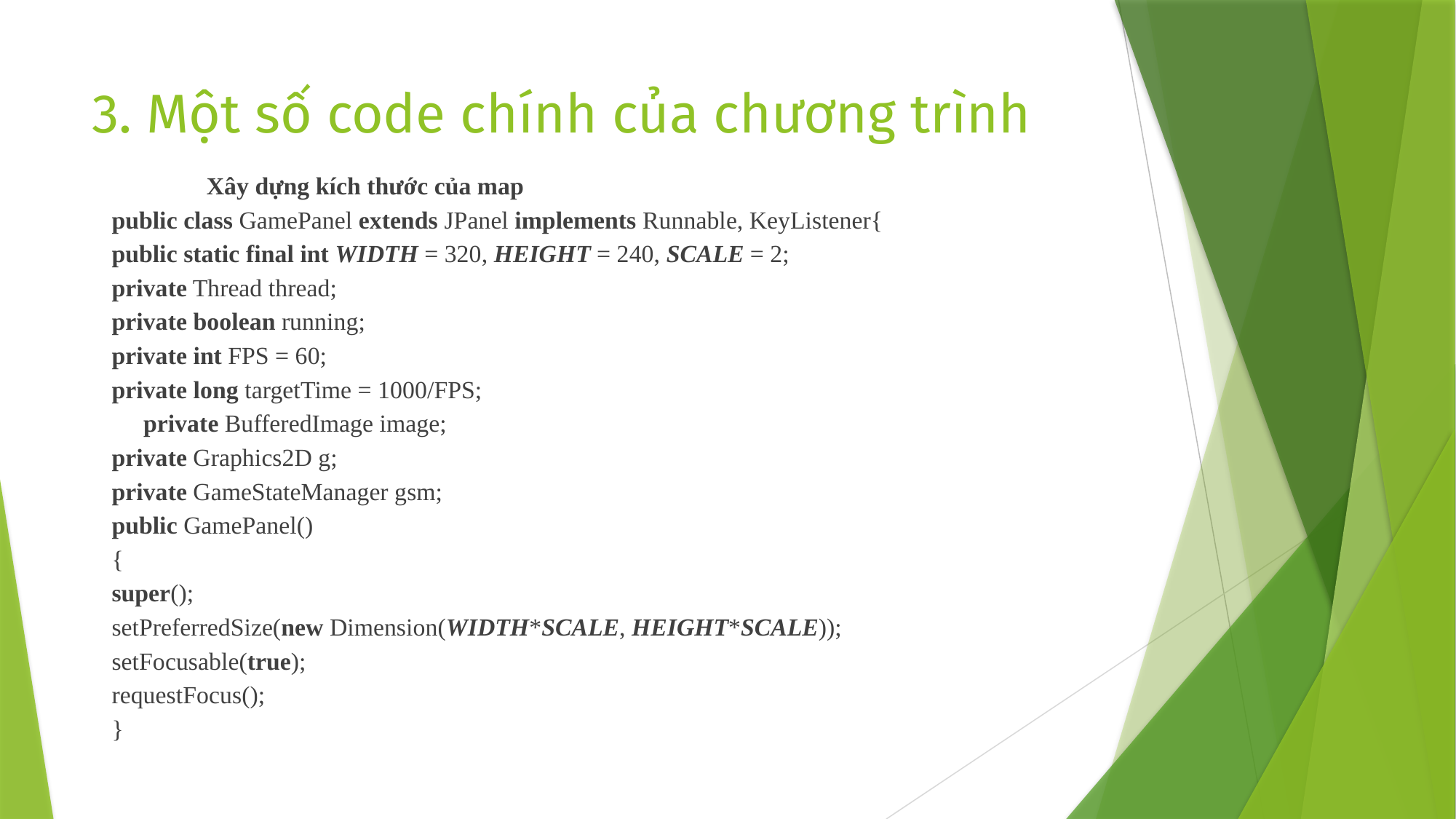

# 3. Một số code chính của chương trình
Xây dựng kích thước của map
	public class GamePanel extends JPanel implements Runnable, KeyListener{
	public static final int WIDTH = 320, HEIGHT = 240, SCALE = 2;
	private Thread thread;
	private boolean running;
	private int FPS = 60;
	private long targetTime = 1000/FPS;
private BufferedImage image;
	private Graphics2D g;
	private GameStateManager gsm;
		public GamePanel()
	{
		super();
		setPreferredSize(new Dimension(WIDTH*SCALE, HEIGHT*SCALE));
		setFocusable(true);
	requestFocus();
		}